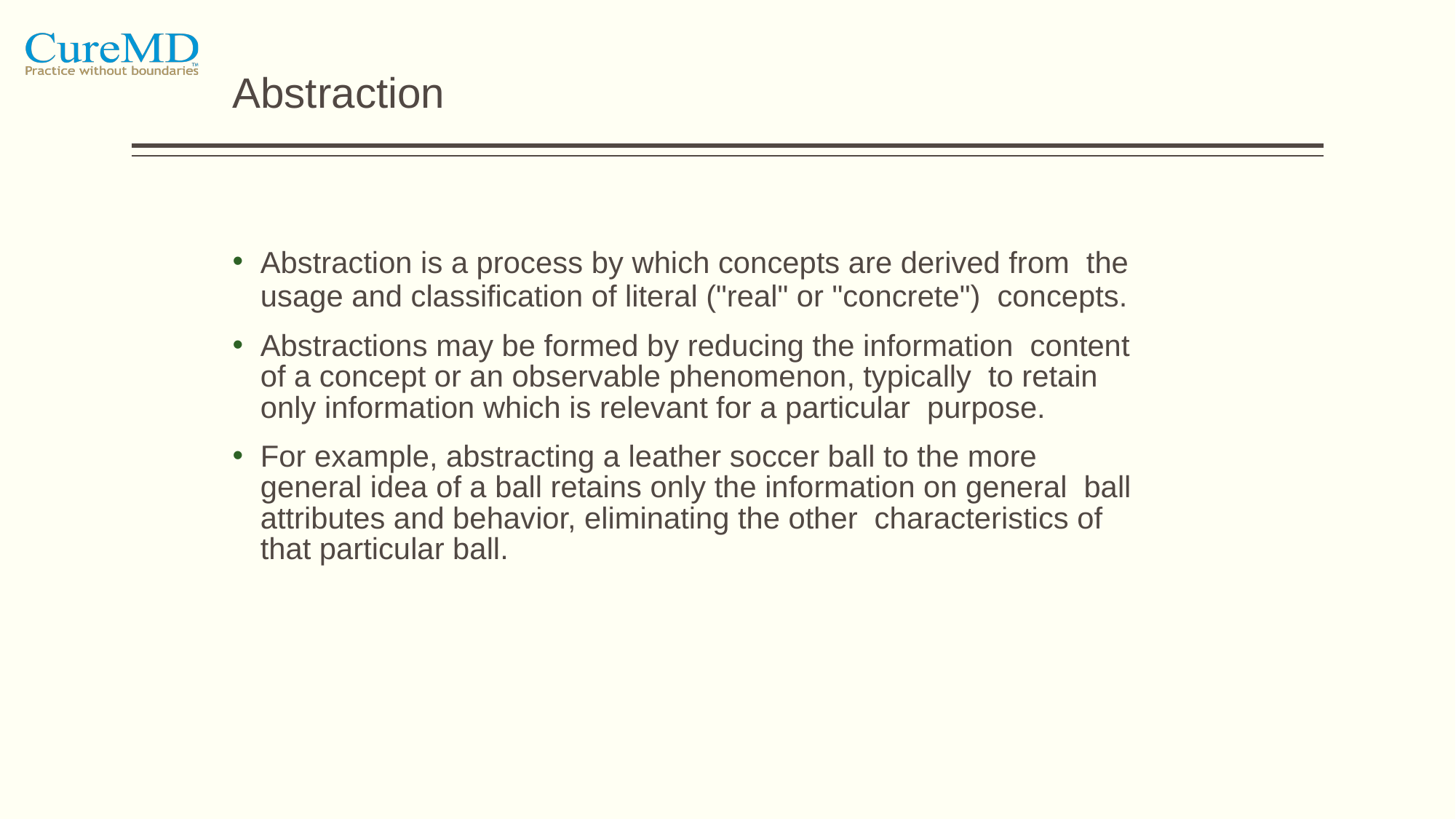

# Abstraction
Abstraction is a process by which concepts are derived from  the usage and classification of literal ("real" or "concrete")  concepts.
Abstractions may be formed by reducing the information  content of a concept or an observable phenomenon, typically  to retain only information which is relevant for a particular  purpose.
For example, abstracting a leather soccer ball to the more  general idea of a ball retains only the information on general  ball attributes and behavior, eliminating the other  characteristics of that particular ball.